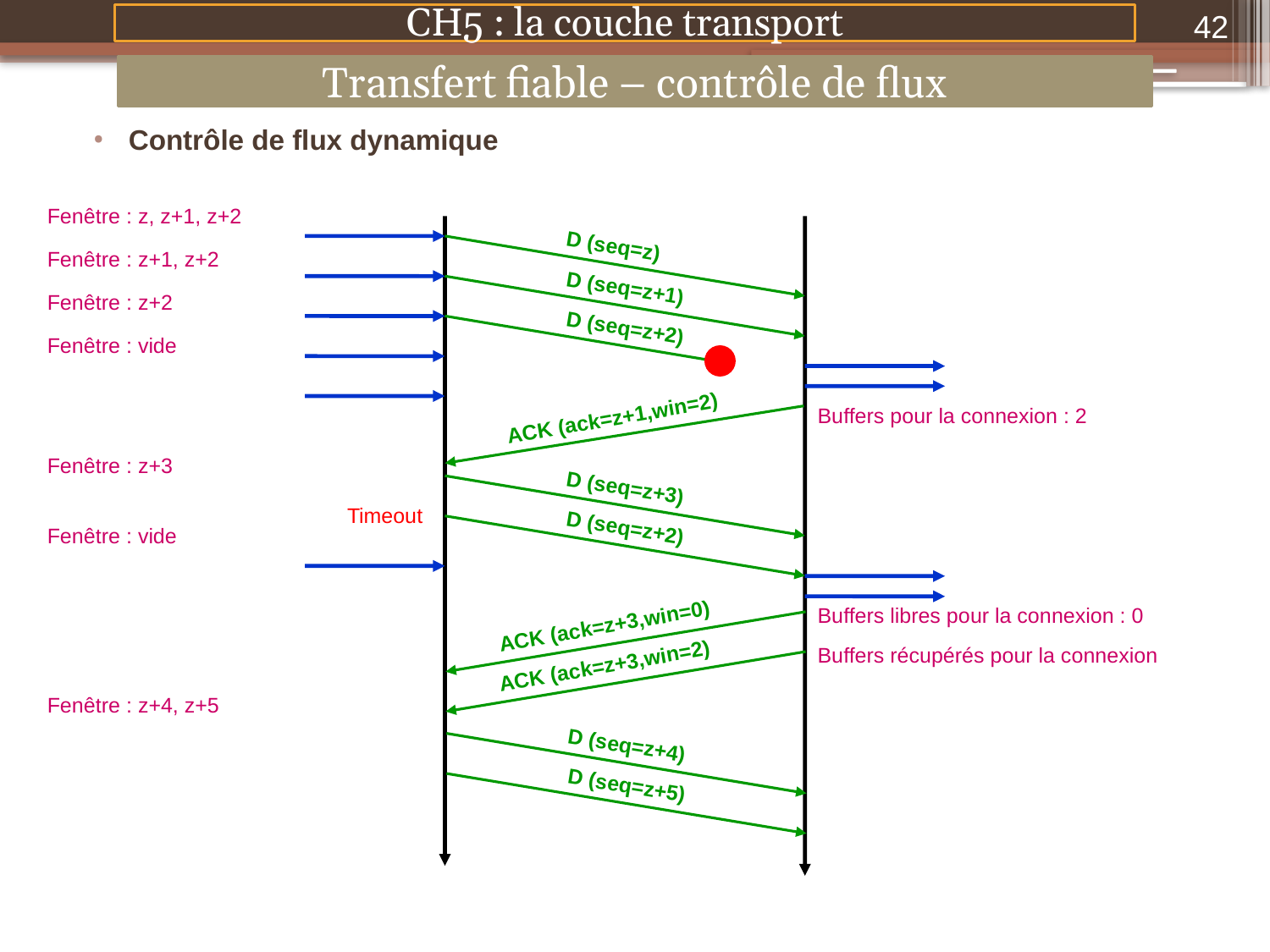

42
CH5 : la couche transport
Transfert fiable – contrôle de flux
Contrôle de flux dynamique
Fenêtre : z, z+1, z+2

D (seq=z)

Fenêtre : z+1, z+2
D (seq=z+1)

Fenêtre : z+2
D (seq=z+2)

Fenêtre : vide

Buffers pour la connexion : 2
ACK (ack=z+1,win=2)

Fenêtre : z+3
D (seq=z+3)

Timeout
D (seq=z+2)
Fenêtre : vide

Buffers libres pour la connexion : 0

ACK (ack=z+3,win=0)

Buffers récupérés pour la connexion
ACK (ack=z+3,win=2)

Fenêtre : z+4, z+5
D (seq=z+4)

D (seq=z+5)